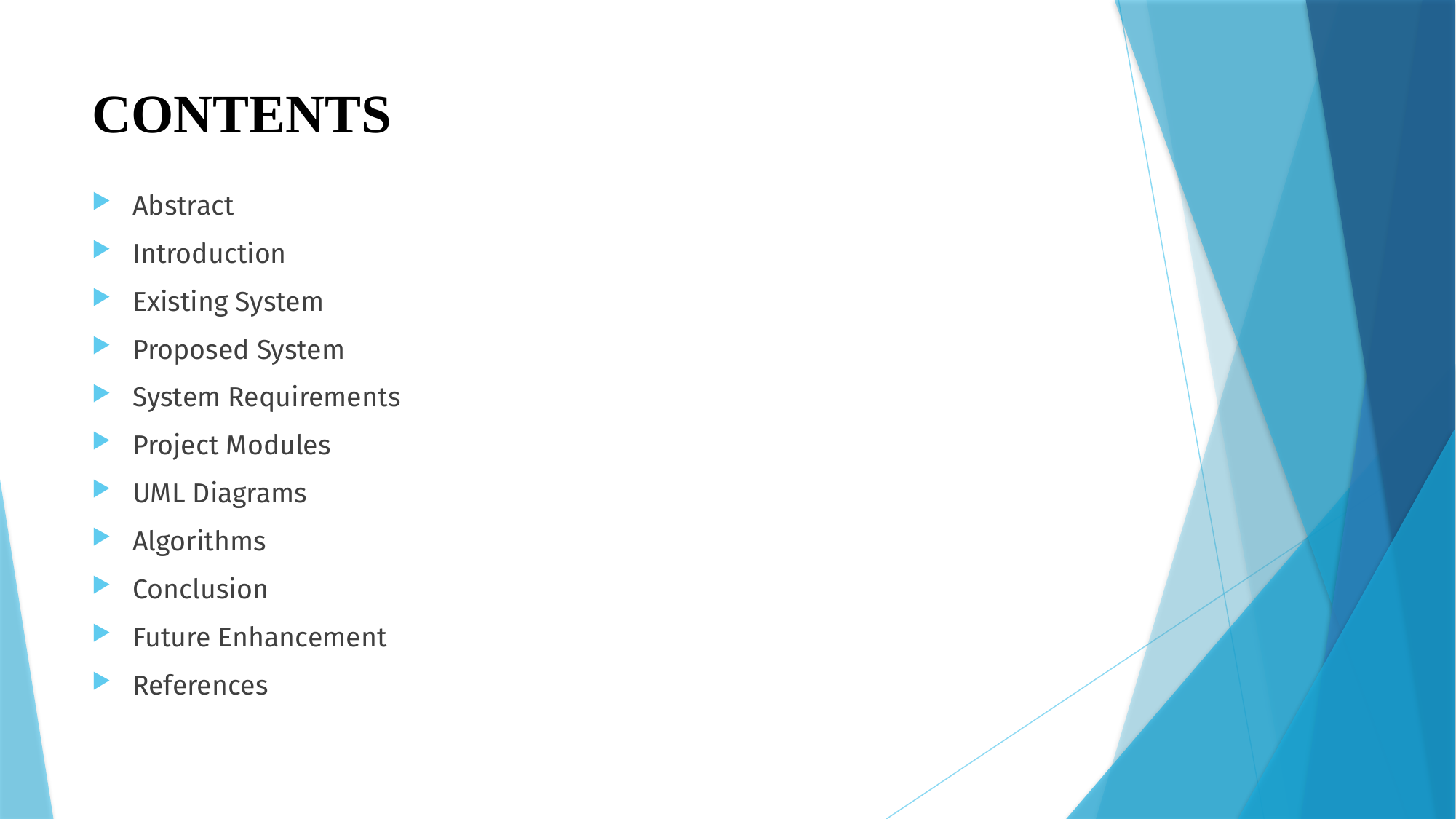

# CONTENTS
Abstract
Introduction
Existing System
Proposed System
System Requirements
Project Modules
UML Diagrams
Algorithms
Conclusion
Future Enhancement
References